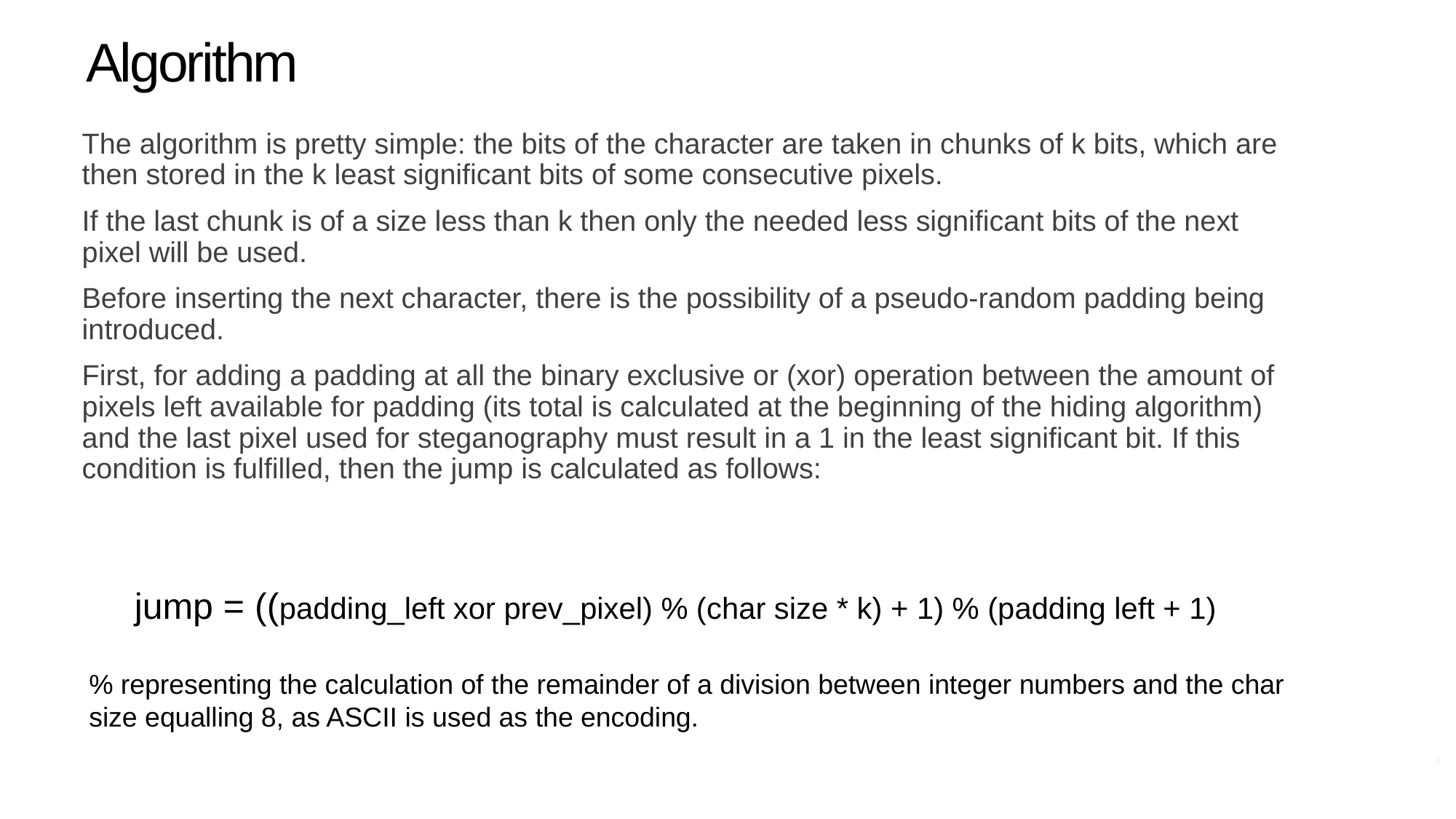

Algorithm

The algorithm is pretty simple: the bits of the character are taken in chunks of k bits, which are then stored in the k least significant bits of some consecutive pixels.
If the last chunk is of a size less than k then only the needed less significant bits of the next pixel will be used.
Before inserting the next character, there is the possibility of a pseudo-random padding being introduced.
First, for adding a padding at all the binary exclusive or (xor) operation between the amount of pixels left available for padding (its total is calculated at the beginning of the hiding algorithm) and the last pixel used for steganography must result in a 1 in the least significant bit. If this condition is fulfilled, then the jump is calculated as follows:
jump = ((padding_left xor prev_pixel) % (char size * k) + 1) % (padding left + 1)
% representing the calculation of the remainder of a division between integer numbers and the char size equalling 8, as ASCII is used as the encoding.